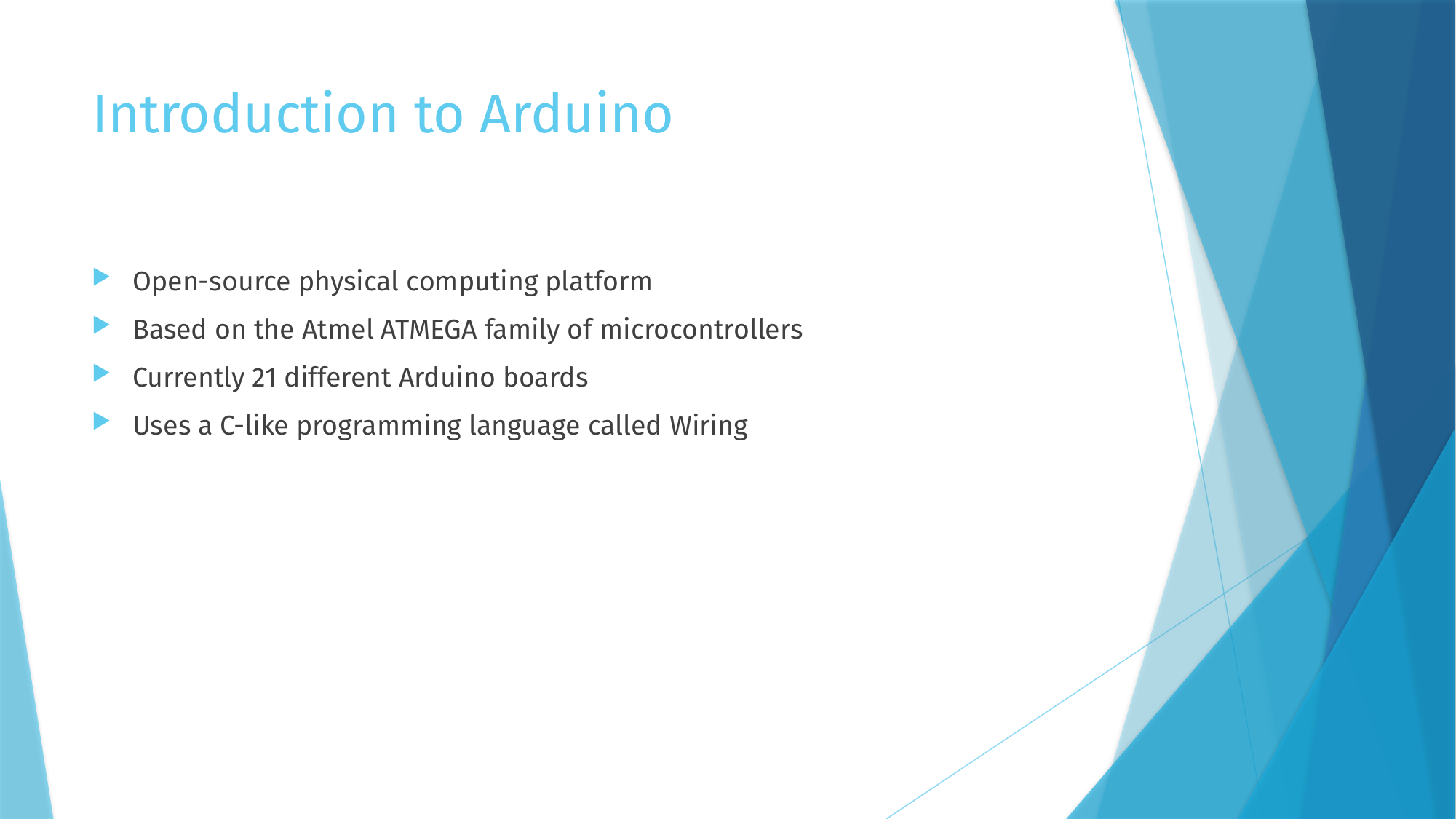

# Introduction to Arduino
Open-source physical computing platform
Based on the Atmel ATMEGA family of microcontrollers
Currently 21 different Arduino boards
Uses a C-like programming language called Wiring